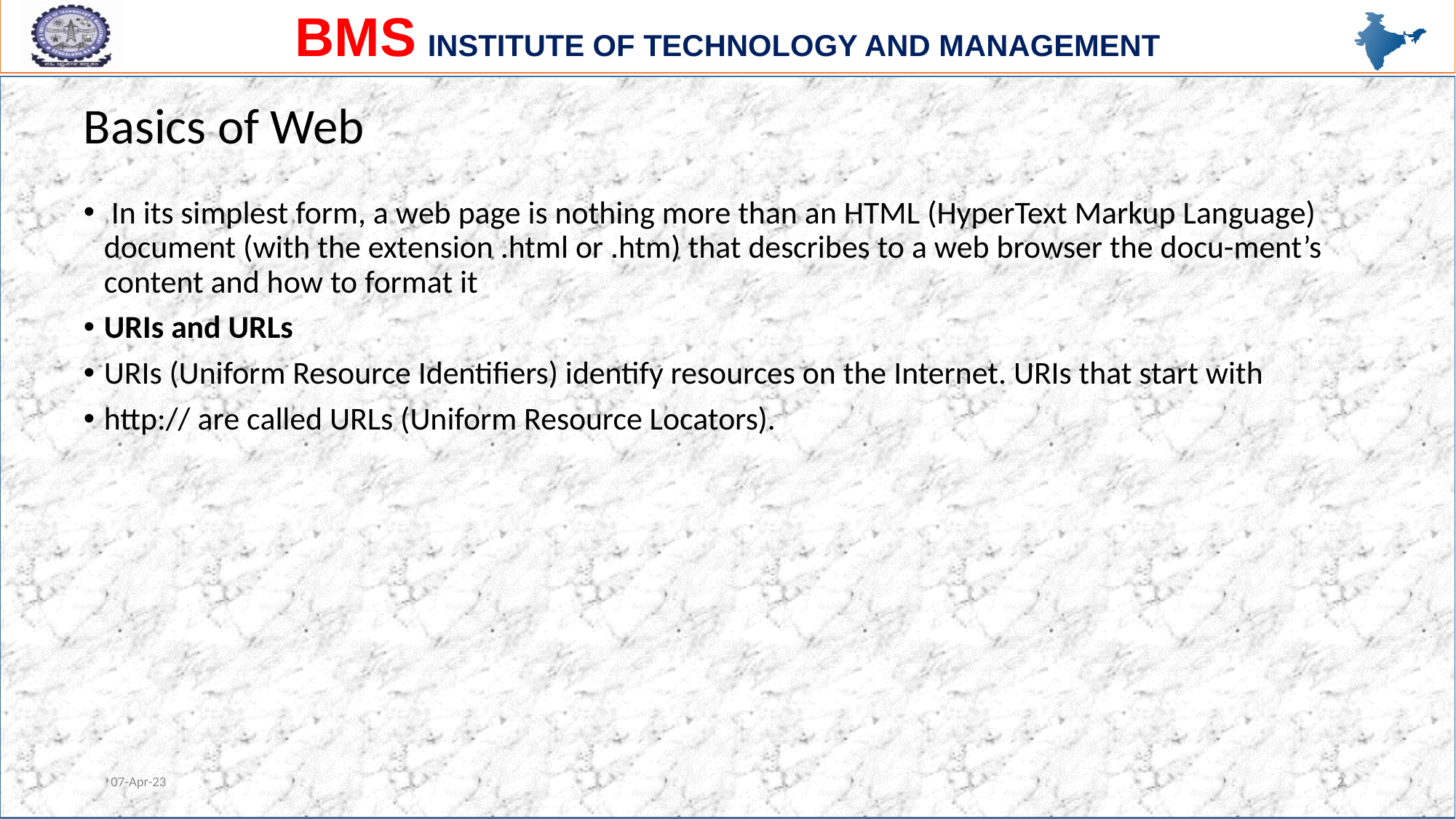

# Basics of Web
 In its simplest form, a web page is nothing more than an HTML (HyperText Markup Language) document (with the extension .html or .htm) that describes to a web browser the docu-ment’s content and how to format it
URIs and URLs
URIs (Uniform Resource Identifiers) identify resources on the Internet. URIs that start with
http:// are called URLs (Uniform Resource Locators).

07-Apr-23
2